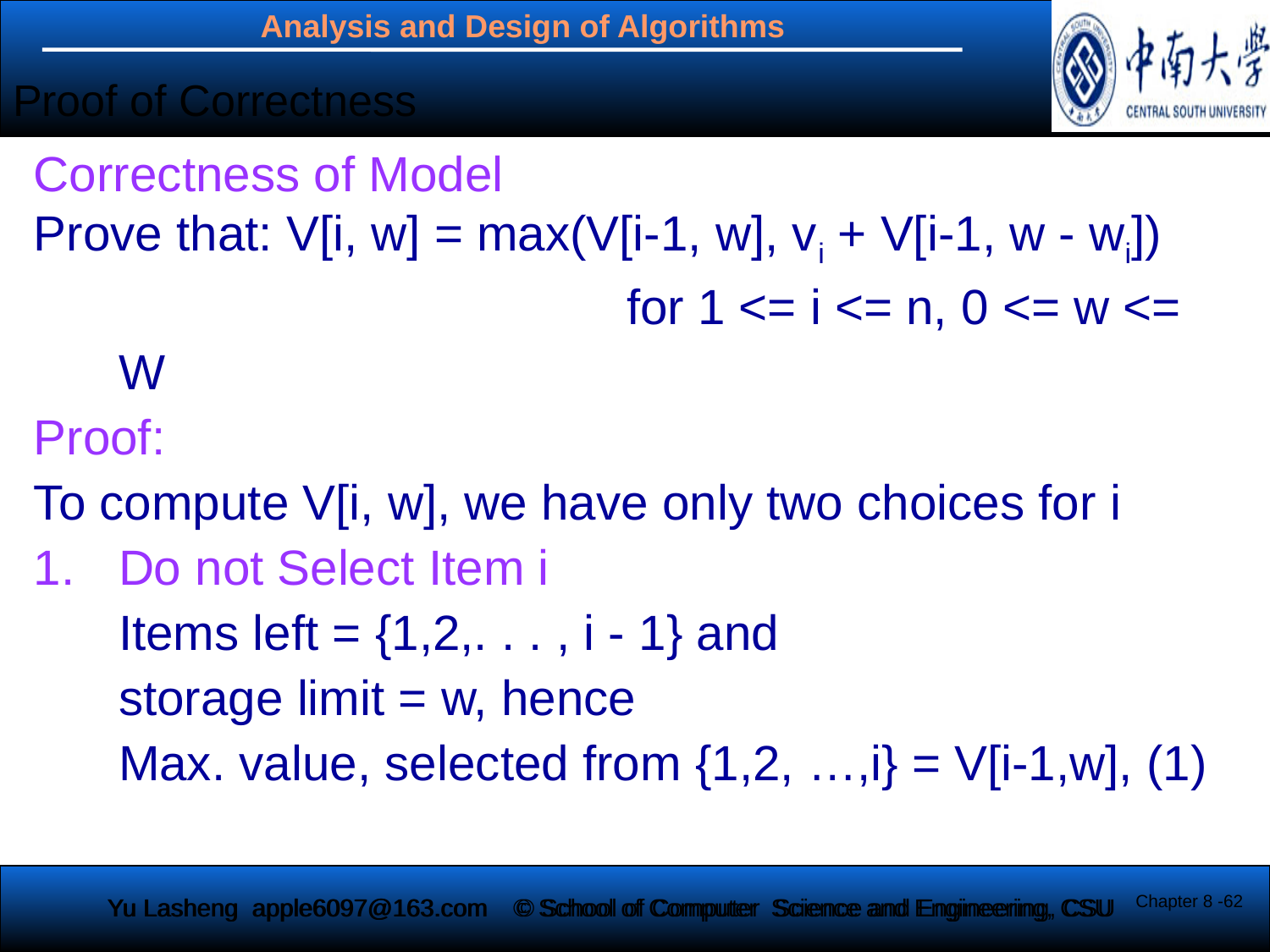

Proof of Correctness
Correctness of Model
Prove that: V[i, w] = max(V[i-1, w], vi + V[i-1, w - wi])
					for 1 <= i <= n, 0 <= w <= W
Proof:
To compute V[i, w], we have only two choices for i
Do not Select Item i
	Items left = {1,2,. . . , i - 1} and
	storage limit = w, hence
	Max. value, selected from {1,2, …,i} = V[i-1,w], (1)
Chapter 8 -62
Yu Lasheng  apple6097@163.com

© School of Computer  Science and Engineering, CSU